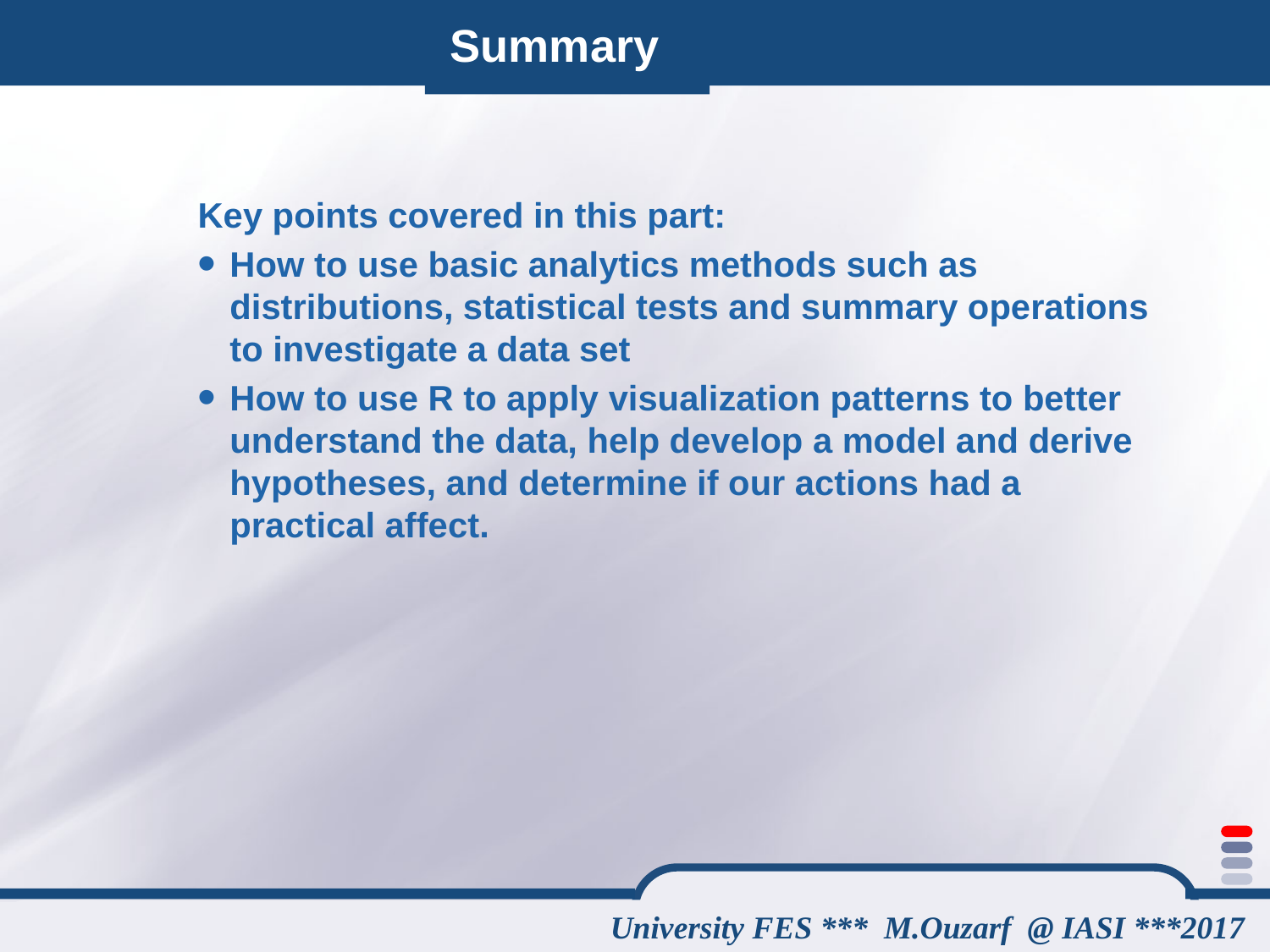

# Summary
Key points covered in this part:
How to use basic analytics methods such as distributions, statistical tests and summary operations to investigate a data set
How to use R to apply visualization patterns to better understand the data, help develop a model and derive hypotheses, and determine if our actions had a practical affect.